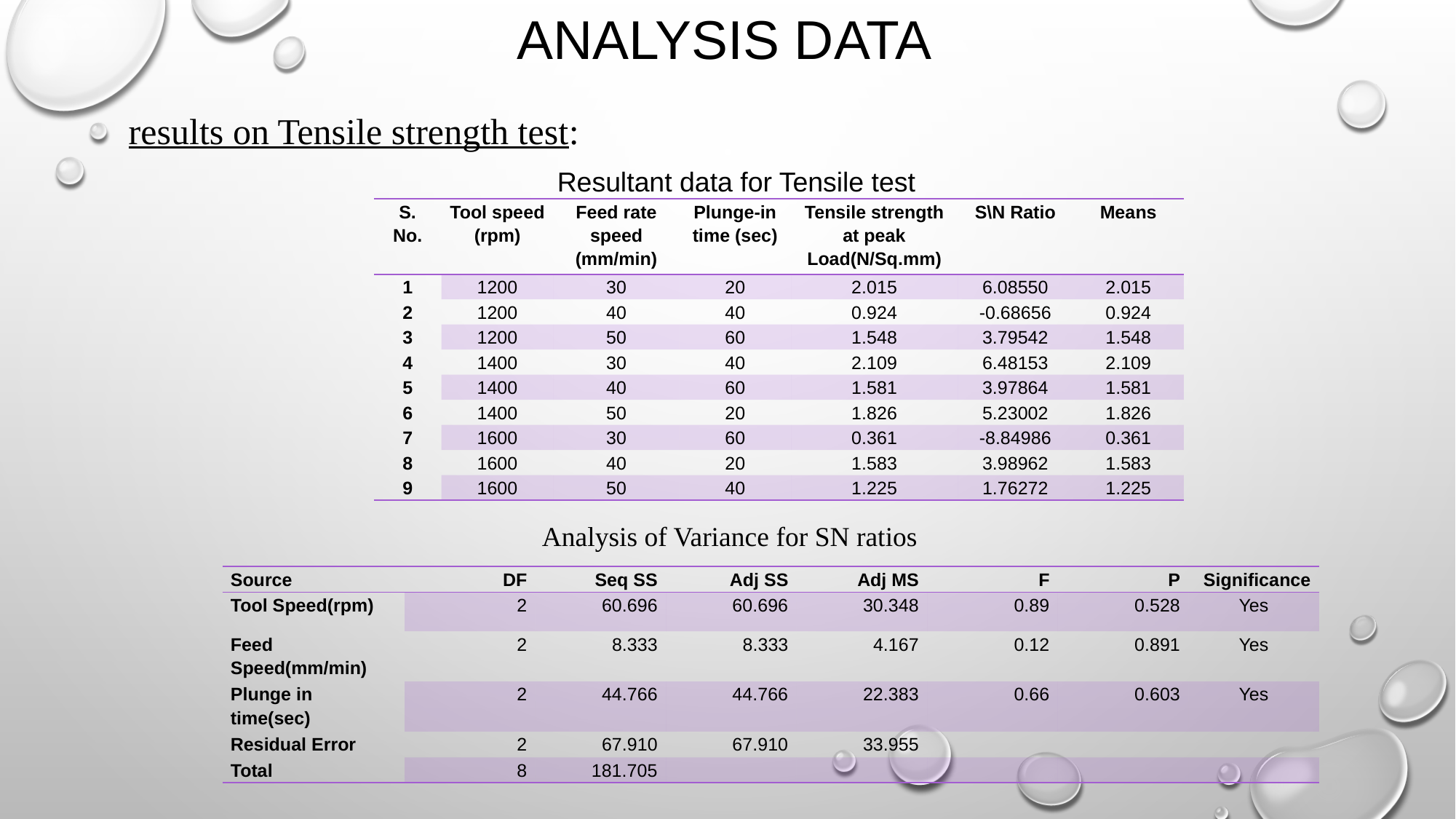

# Analysis data
results on Tensile strength test:

Resultant data for Tensile test

| S. No. | Tool speed (rpm) | Feed rate speed (mm/min) | Plunge-in time (sec) | Tensile strength at peak Load(N/Sq.mm) | S\N Ratio | Means |
| --- | --- | --- | --- | --- | --- | --- |
| 1 | 1200 | 30 | 20 | 2.015 | 6.08550 | 2.015 |
| 2 | 1200 | 40 | 40 | 0.924 | -0.68656 | 0.924 |
| 3 | 1200 | 50 | 60 | 1.548 | 3.79542 | 1.548 |
| 4 | 1400 | 30 | 40 | 2.109 | 6.48153 | 2.109 |
| 5 | 1400 | 40 | 60 | 1.581 | 3.97864 | 1.581 |
| 6 | 1400 | 50 | 20 | 1.826 | 5.23002 | 1.826 |
| 7 | 1600 | 30 | 60 | 0.361 | -8.84986 | 0.361 |
| 8 | 1600 | 40 | 20 | 1.583 | 3.98962 | 1.583 |
| 9 | 1600 | 50 | 40 | 1.225 | 1.76272 | 1.225 |
Analysis of Variance for SN ratios
| Source | DF | Seq SS | Adj SS | Adj MS | F | P | Significance |
| --- | --- | --- | --- | --- | --- | --- | --- |
| Tool Speed(rpm) | 2 | 60.696 | 60.696 | 30.348 | 0.89 | 0.528 | Yes |
| Feed Speed(mm/min) | 2 | 8.333 | 8.333 | 4.167 | 0.12 | 0.891 | Yes |
| Plunge in time(sec) | 2 | 44.766 | 44.766 | 22.383 | 0.66 | 0.603 | Yes |
| Residual Error | 2 | 67.910 | 67.910 | 33.955 |  |  |  |
| Total | 8 | 181.705 |  |  |  |  |  |